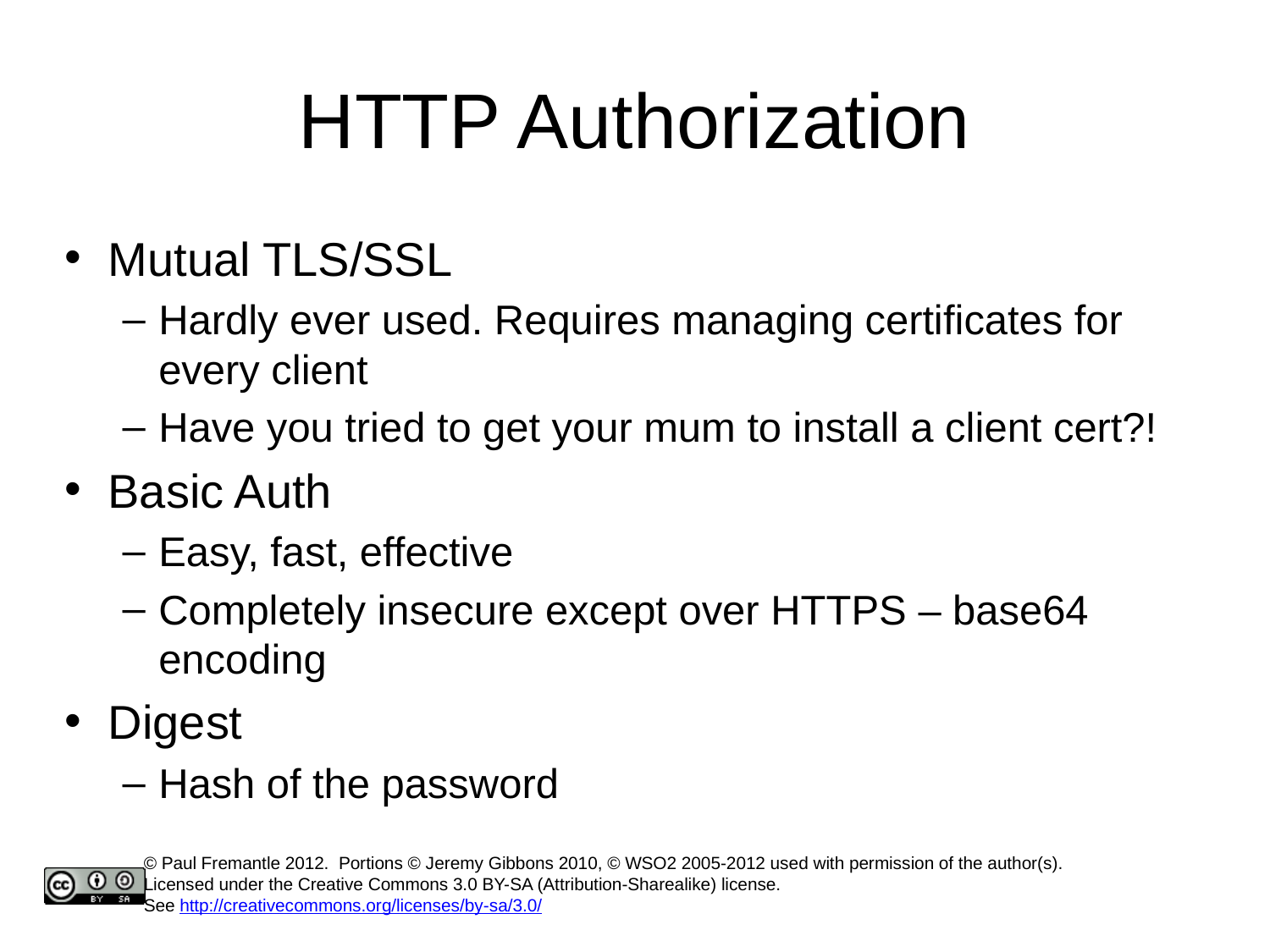

# HTTP Authorization
Mutual TLS/SSL
Hardly ever used. Requires managing certificates for every client
Have you tried to get your mum to install a client cert?!
Basic Auth
Easy, fast, effective
Completely insecure except over HTTPS – base64 encoding
Digest
Hash of the password